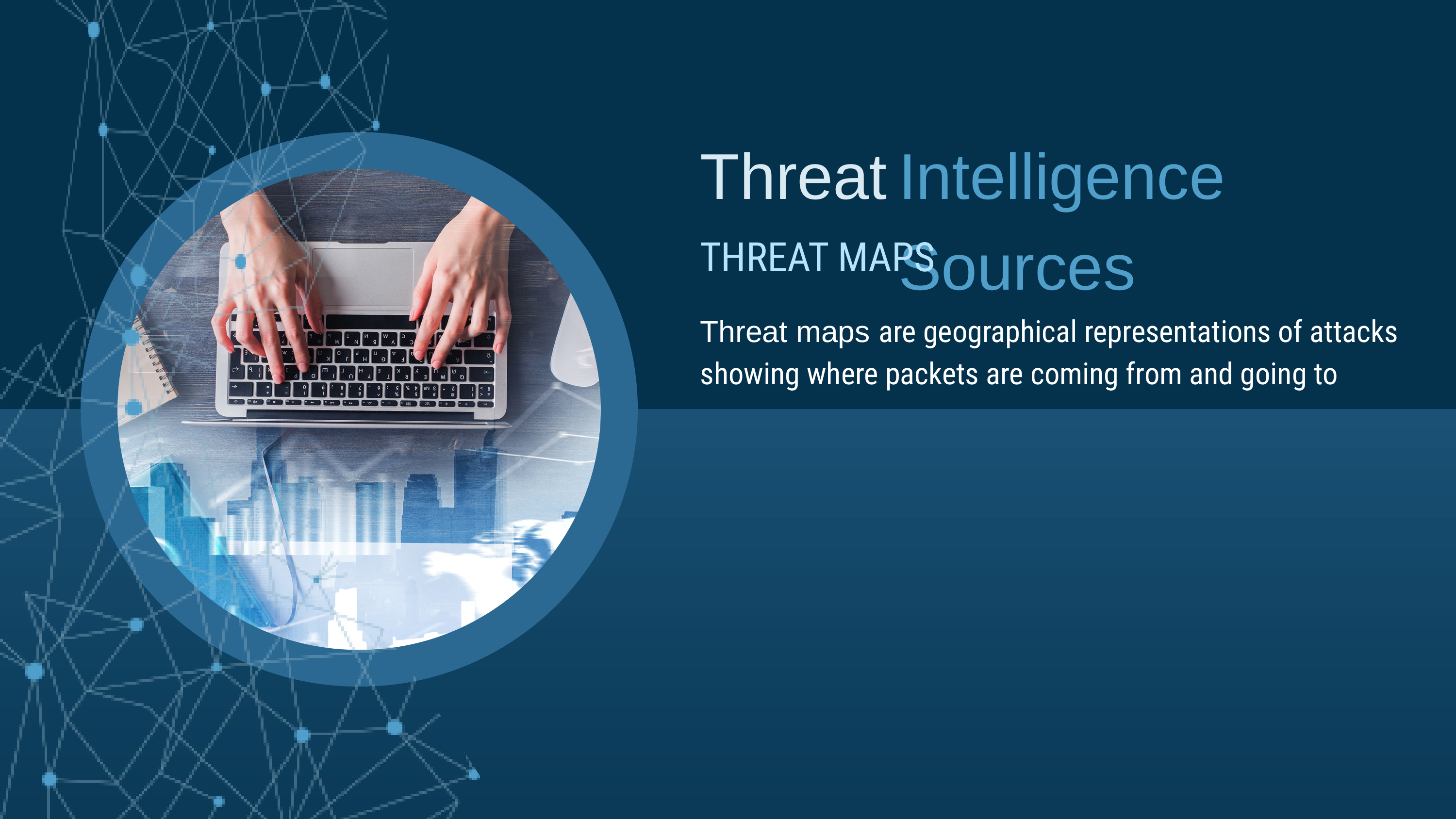

Threat
Intelligence Sources

THREAT MAPS
Threat maps are geographical representations of attacks showing where packets are coming from and going to